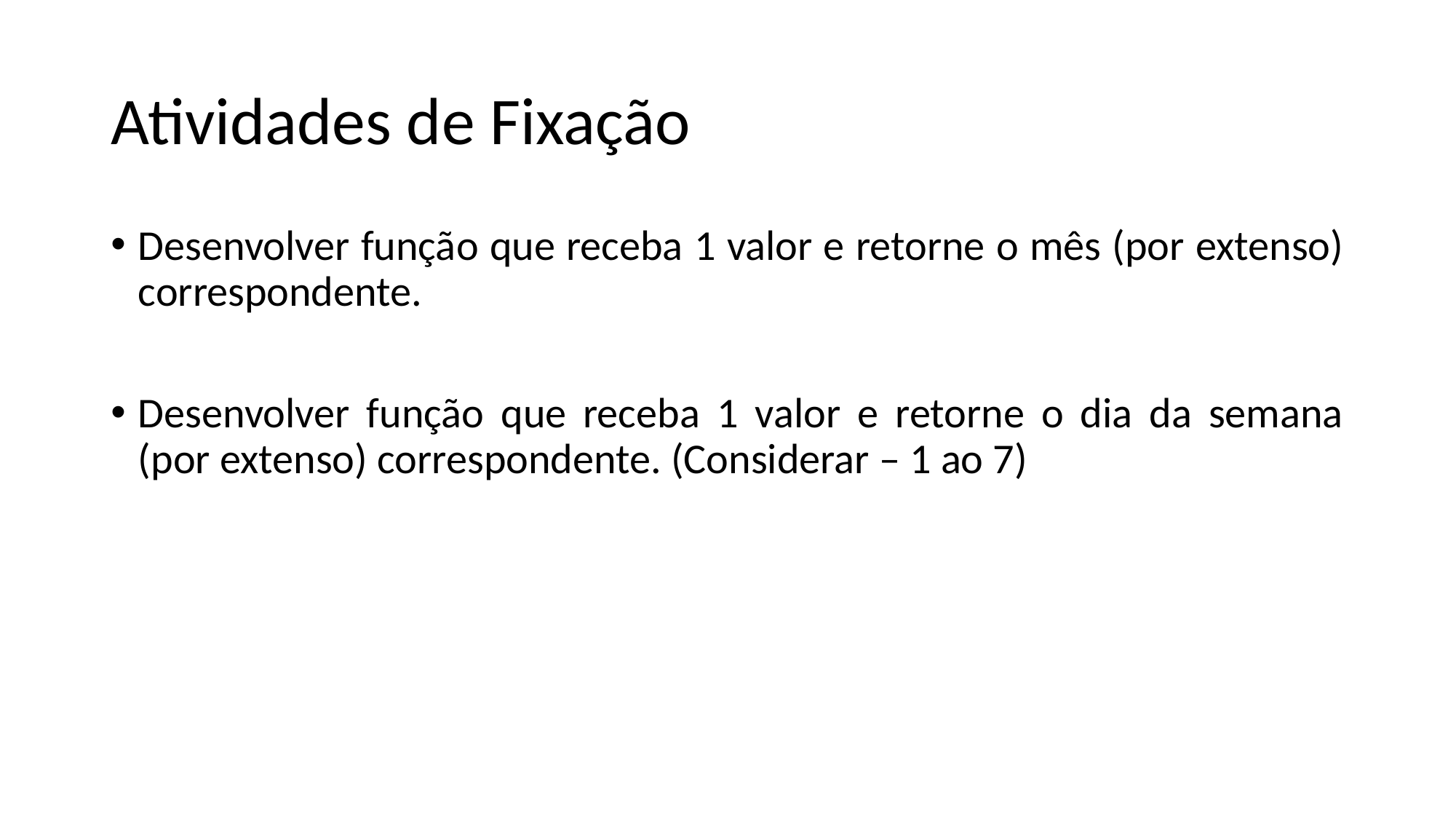

# Atividades de Fixação
Desenvolver função que receba 1 valor e retorne o mês (por extenso) correspondente.

Desenvolver função que receba 1 valor e retorne o dia da semana (por extenso) correspondente. (Considerar – 1 ao 7)